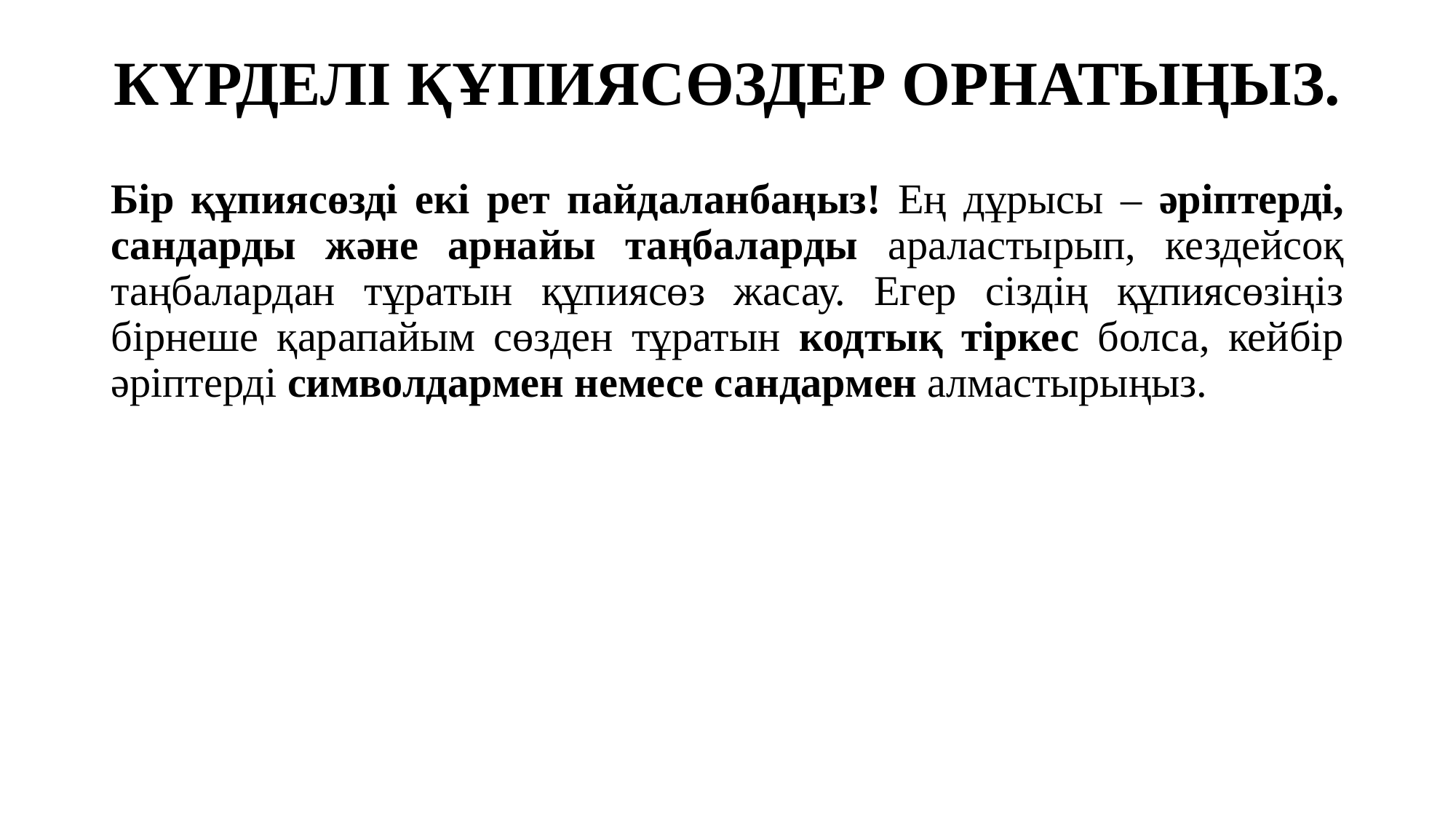

# КҮРДЕЛІ ҚҰПИЯСӨЗДЕР ОРНАТЫҢЫЗ.
Бір құпиясөзді екі рет пайдаланбаңыз! Ең дұрысы – әріптерді, сандарды және арнайы таңбаларды араластырып, кездейсоқ таңбалардан тұратын құпиясөз жасау. Егер сіздің құпиясөзіңіз бірнеше қарапайым сөзден тұратын кодтық тіркес болса, кейбір әріптерді символдармен немесе сандармен алмастырыңыз.